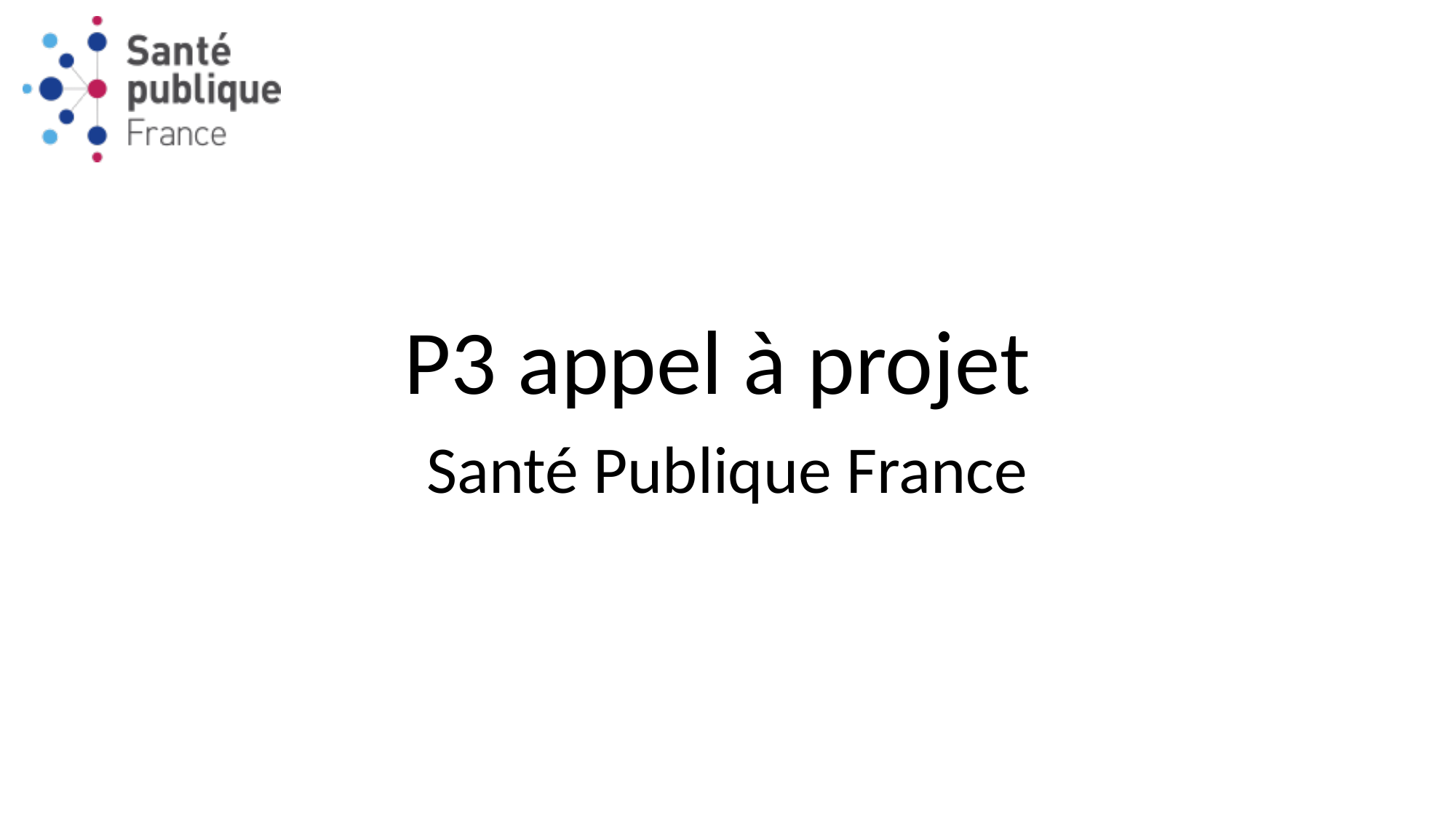

# P3 appel à projet
Santé Publique France